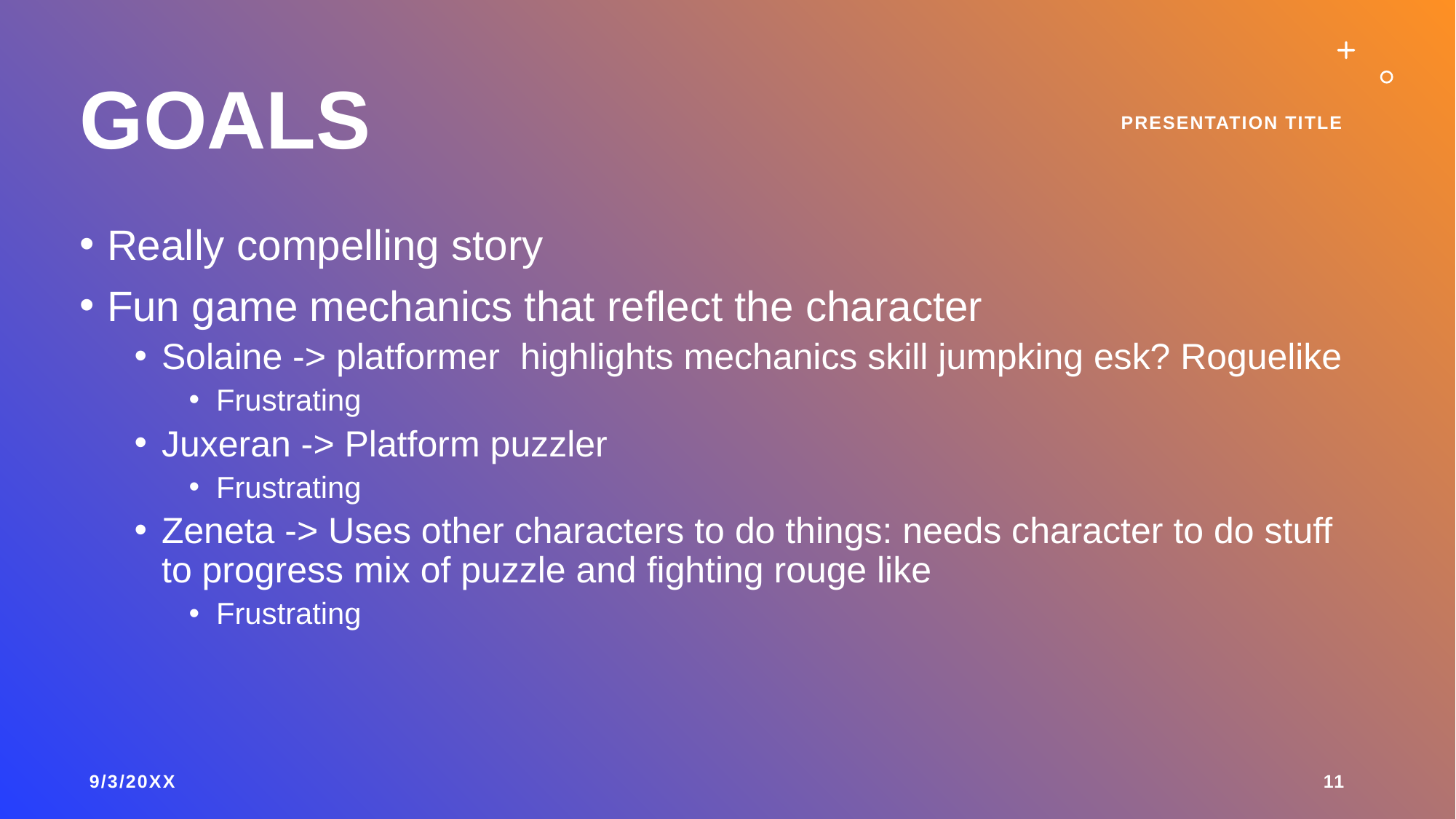

# goals
Presentation Title
Really compelling story
Fun game mechanics that reflect the character
Solaine -> platformer  highlights mechanics skill jumpking esk? Roguelike
Frustrating
Juxeran -> Platform puzzler
Frustrating
Zeneta -> Uses other characters to do things: needs character to do stuff to progress mix of puzzle and fighting rouge like
Frustrating
9/3/20XX
11